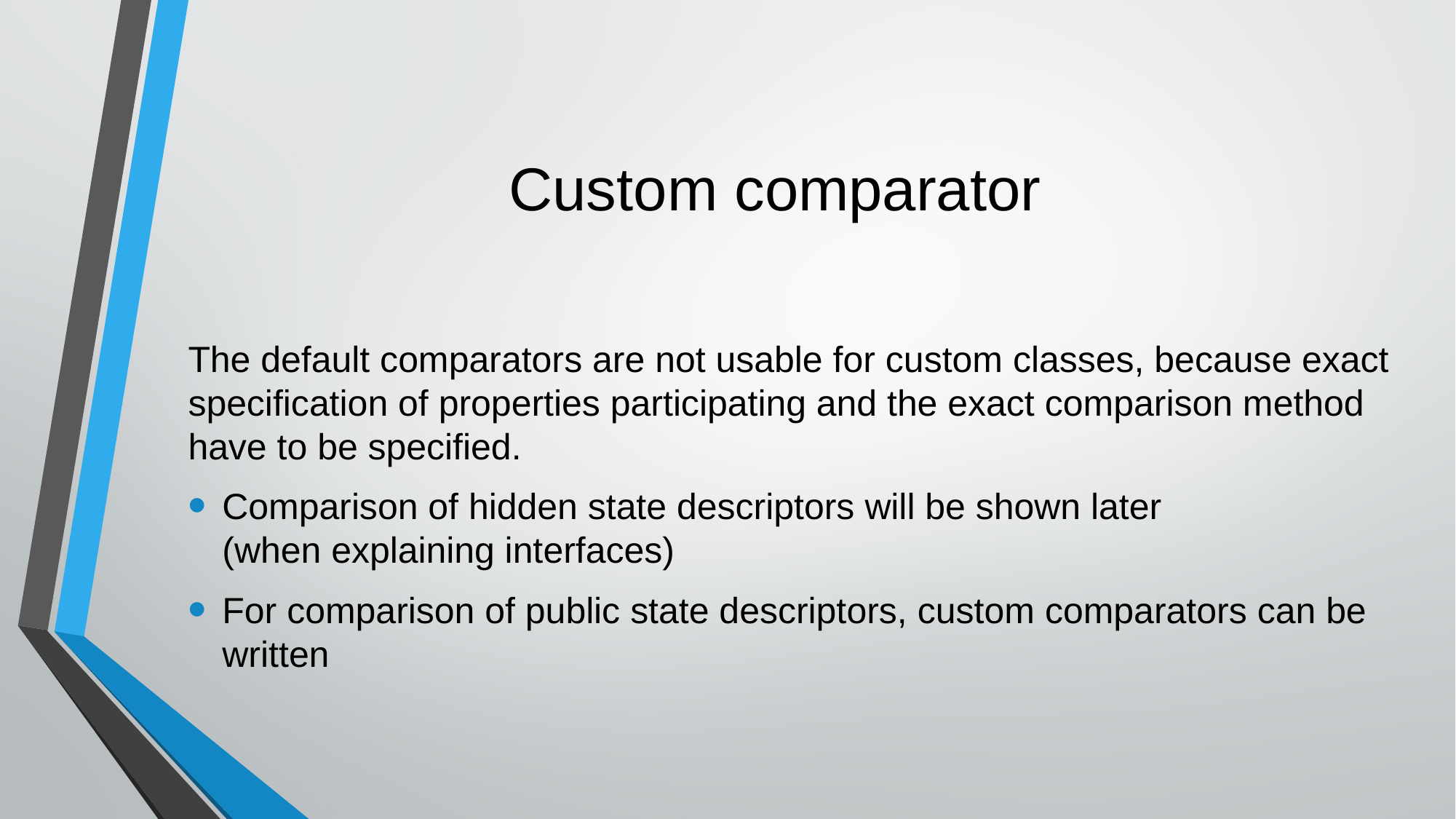

# Custom comparator
The default comparators are not usable for custom classes, because exact specification of properties participating and the exact comparison method have to be specified.
Comparison of hidden state descriptors will be shown later
(when explaining interfaces)
For comparison of public state descriptors, custom comparators can be written